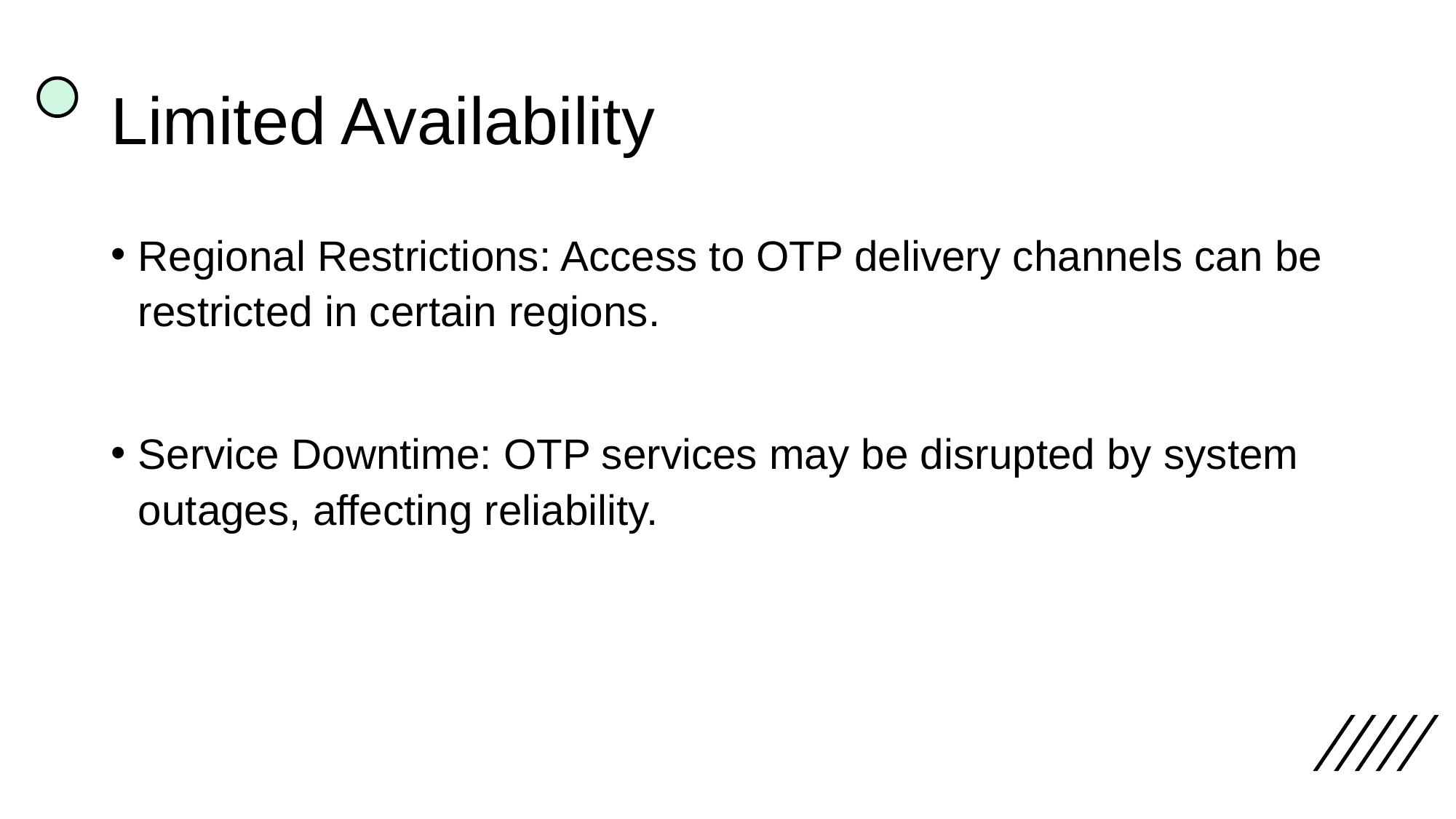

# Limited Availability
Regional Restrictions: Access to OTP delivery channels can be restricted in certain regions.

Service Downtime: OTP services may be disrupted by system outages, affecting reliability.